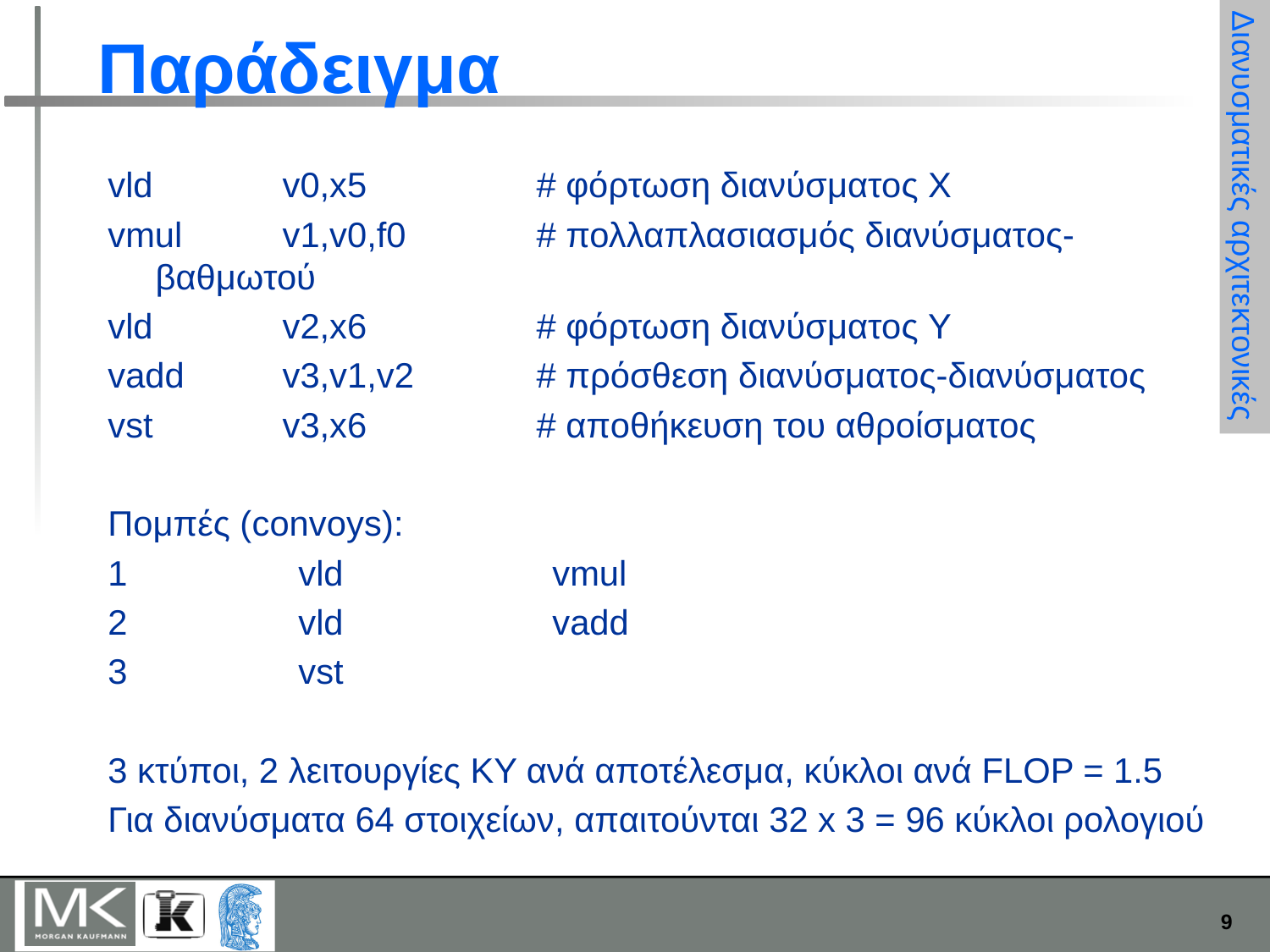

# Παράδειγμα
vld		v0,x5		# φόρτωση διανύσματος X
vmul	v1,v0,f0		# πολλαπλασιασμός διανύσματος-βαθμωτού
vld		v2,x6		# φόρτωση διανύσματος Y
vadd	v3,v1,v2	# πρόσθεση διανύσματος-διανύσματος
vst		v3,x6		# αποθήκευση του αθροίσματος

Πομπές (convoys):
1		vld		vmul
2		vld		vadd
3		vst

3 κτύποι, 2 λειτουργίες ΚΥ ανά αποτέλεσμα, κύκλοι ανά FLOP = 1.5
Για διανύσματα 64 στοιχείων, απαιτούνται 32 x 3 = 96 κύκλοι ρολογιού
Διανυσματικές αρχιτεκτονικές